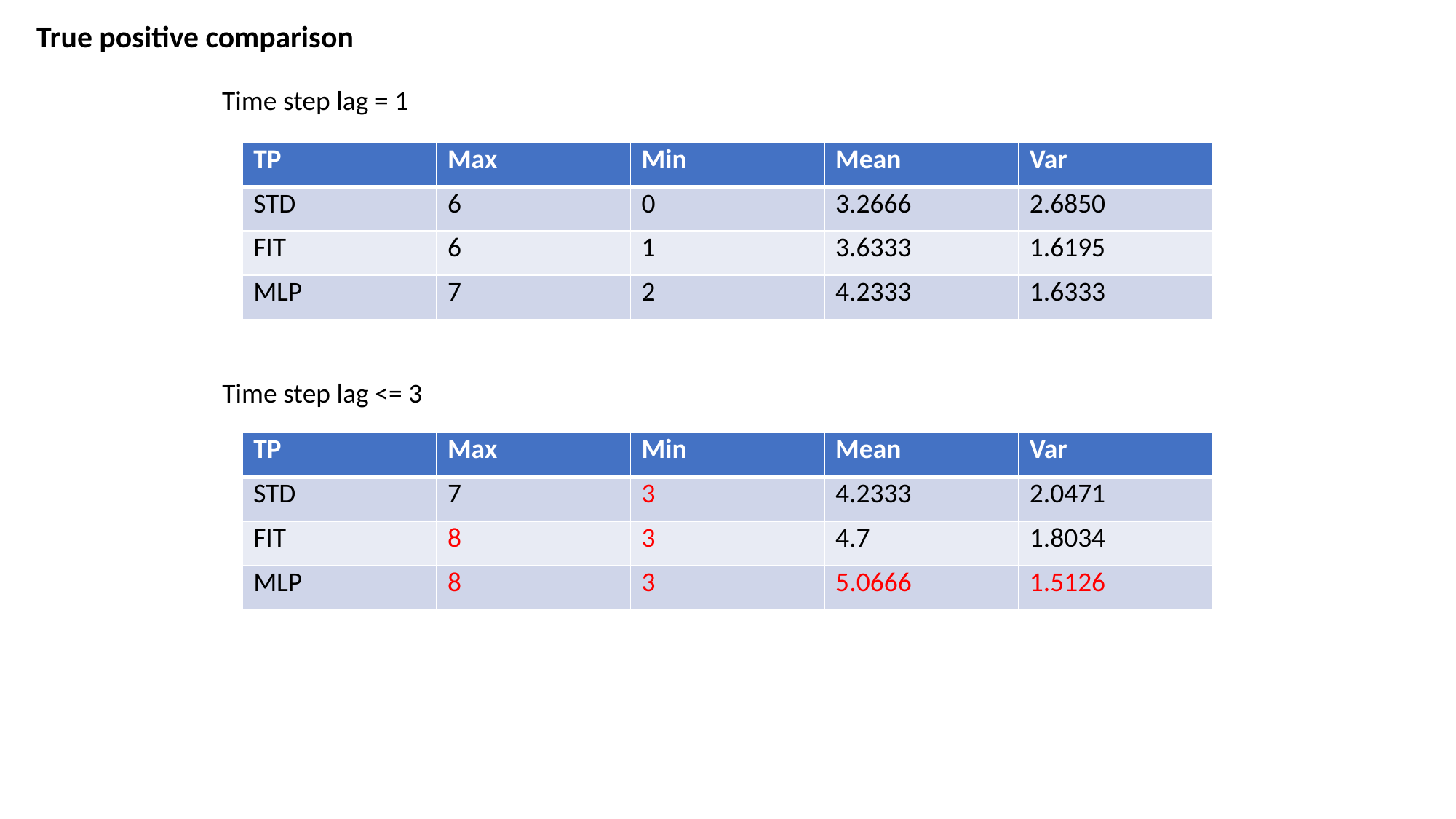

True positive comparison
Time step lag = 1
| TP | Max | Min | Mean | Var |
| --- | --- | --- | --- | --- |
| STD | 6 | 0 | 3.2666 | 2.6850 |
| FIT | 6 | 1 | 3.6333 | 1.6195 |
| MLP | 7 | 2 | 4.2333 | 1.6333 |
Time step lag <= 3
| TP | Max | Min | Mean | Var |
| --- | --- | --- | --- | --- |
| STD | 7 | 3 | 4.2333 | 2.0471 |
| FIT | 8 | 3 | 4.7 | 1.8034 |
| MLP | 8 | 3 | 5.0666 | 1.5126 |